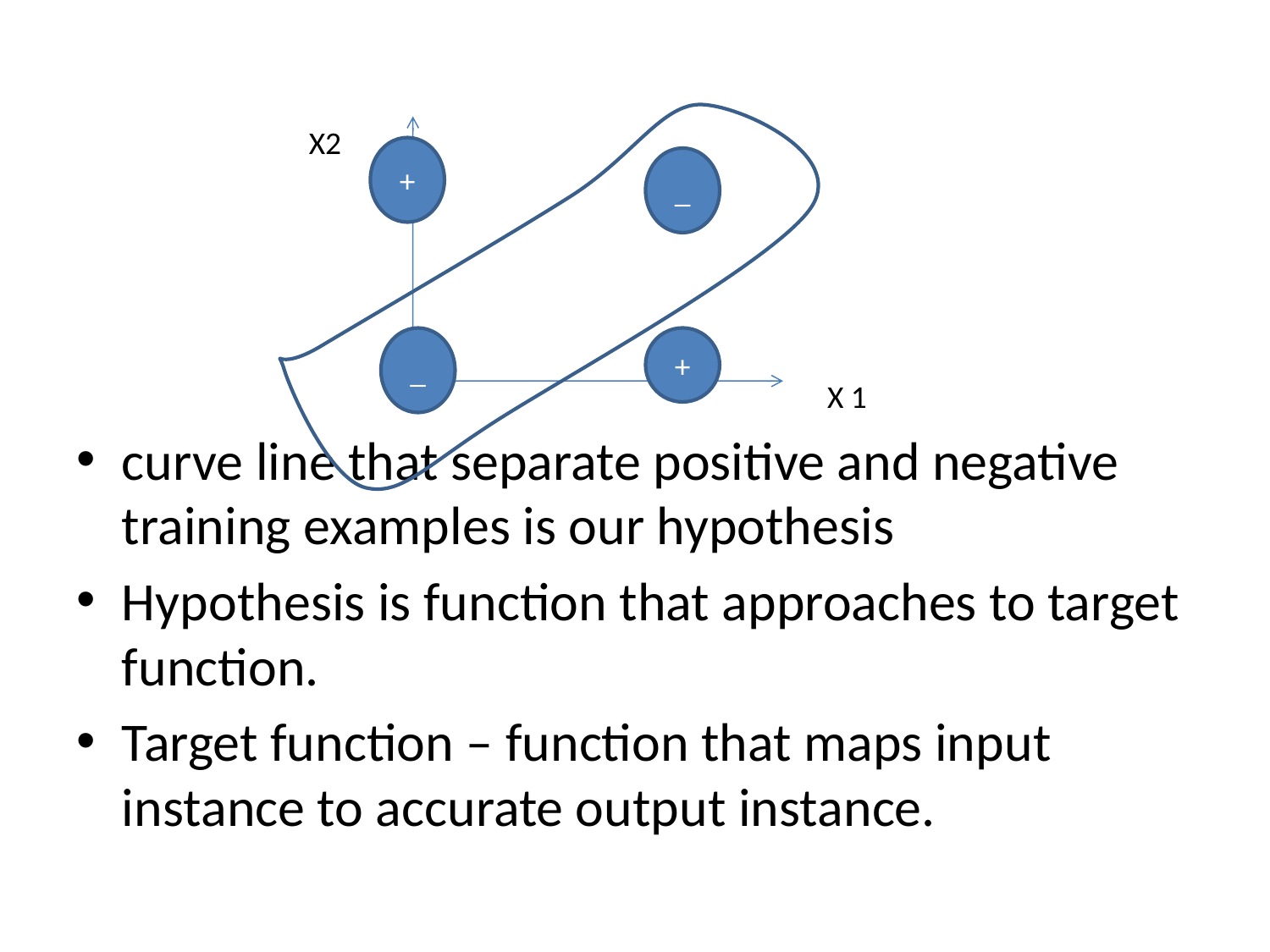

#

curve line that separate positive and negative training examples is our hypothesis
Hypothesis is function that approaches to target function.
Target function – function that maps input instance to accurate output instance.

X2
+
_
_
+
X 1